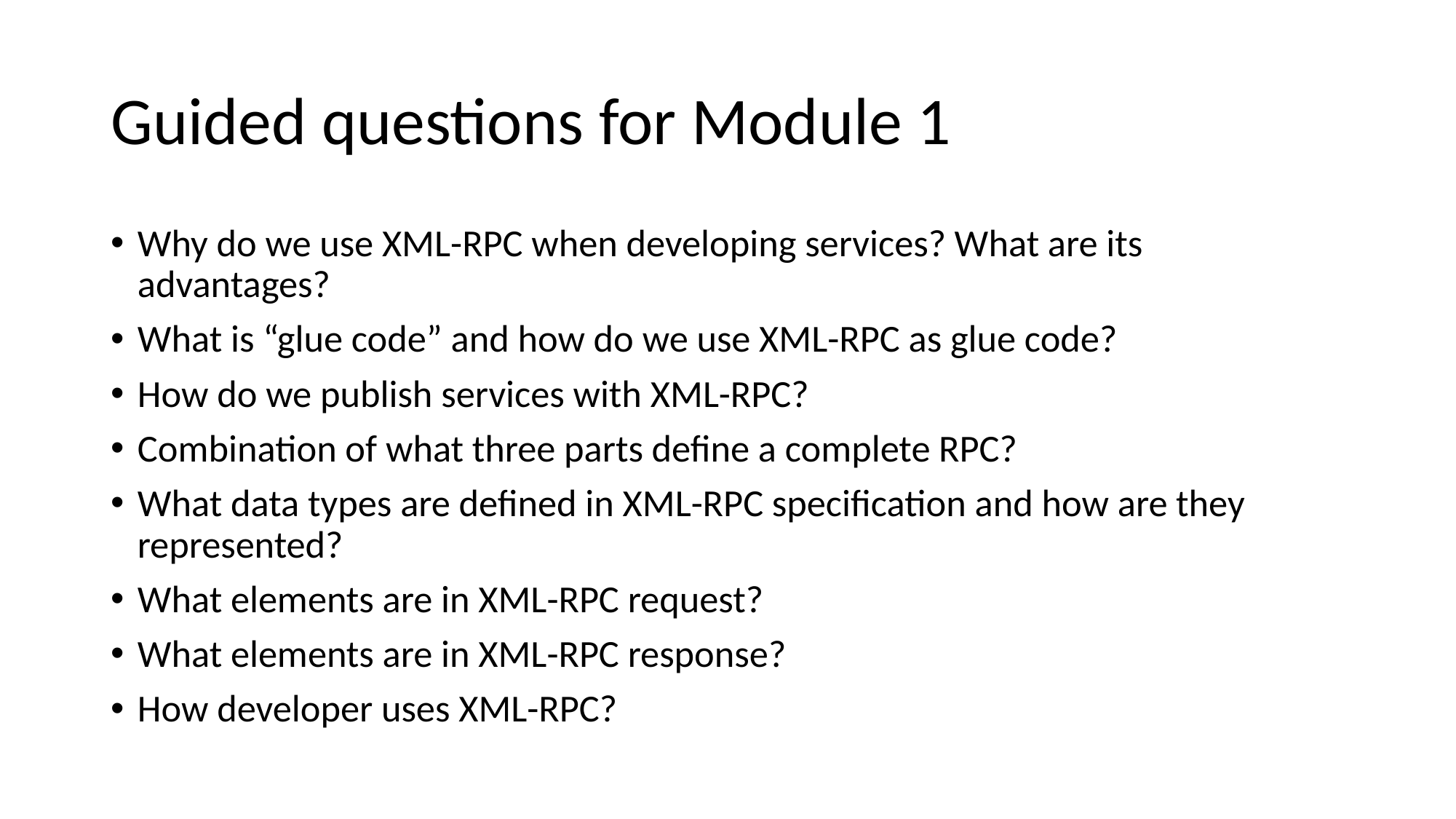

# Guided questions for Module 1
Why do we use XML-RPC when developing services? What are its advantages?
What is “glue code” and how do we use XML-RPC as glue code?
How do we publish services with XML-RPC?
Combination of what three parts define a complete RPC?
What data types are defined in XML-RPC specification and how are they represented?
What elements are in XML-RPC request?
What elements are in XML-RPC response?
How developer uses XML-RPC?